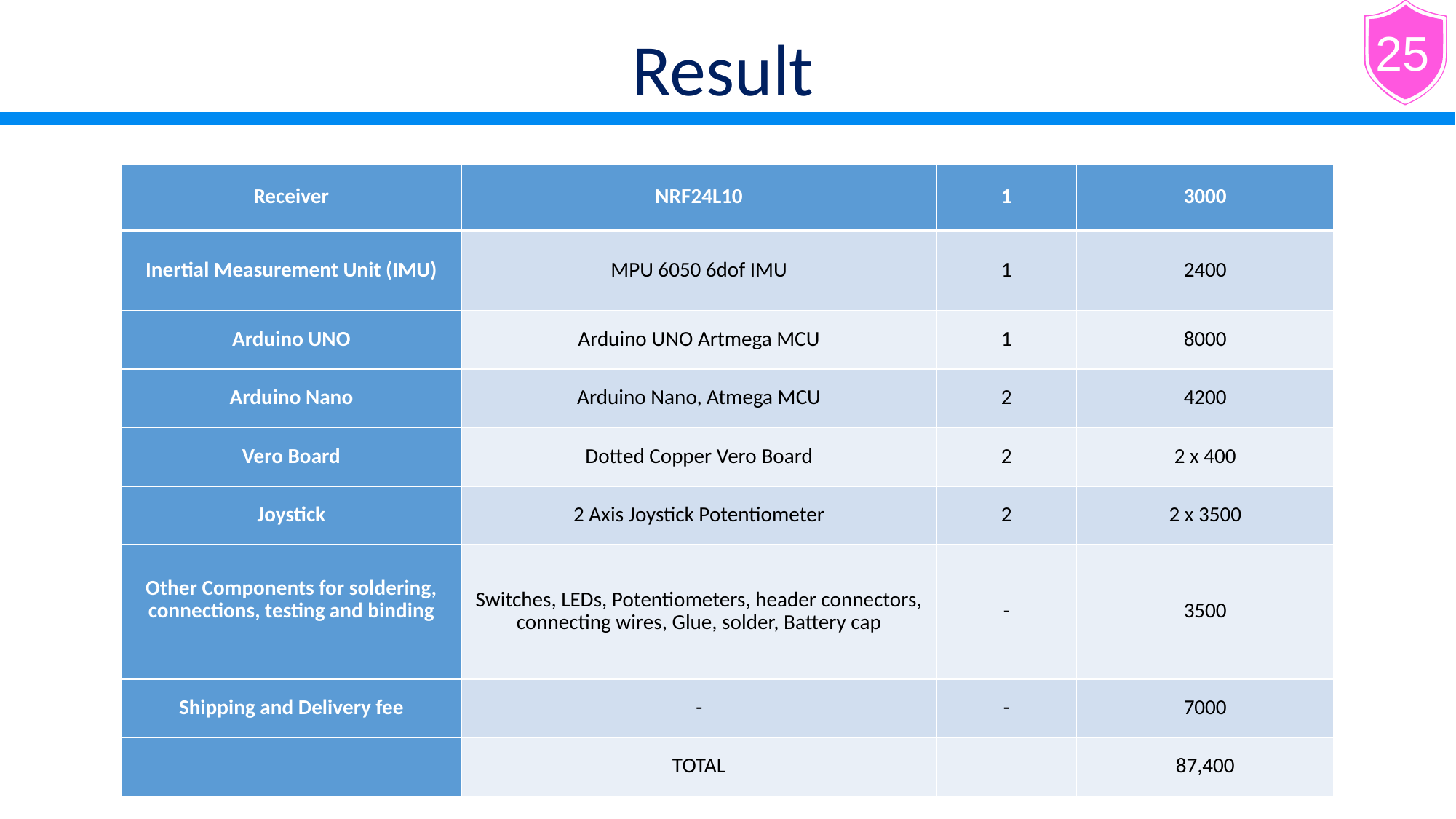

Result
25

| Receiver | NRF24L10 | 1 | 3000 |
| --- | --- | --- | --- |
| Inertial Measurement Unit (IMU) | MPU 6050 6dof IMU | 1 | 2400 |
| Arduino UNO | Arduino UNO Artmega MCU | 1 | 8000 |
| Arduino Nano | Arduino Nano, Atmega MCU | 2 | 4200 |
| Vero Board | Dotted Copper Vero Board | 2 | 2 x 400 |
| Joystick | 2 Axis Joystick Potentiometer | 2 | 2 x 3500 |
| Other Components for soldering, connections, testing and binding | Switches, LEDs, Potentiometers, header connectors, connecting wires, Glue, solder, Battery cap | - | 3500 |
| Shipping and Delivery fee | - | - | 7000 |
|  | TOTAL |  | 87,400 |